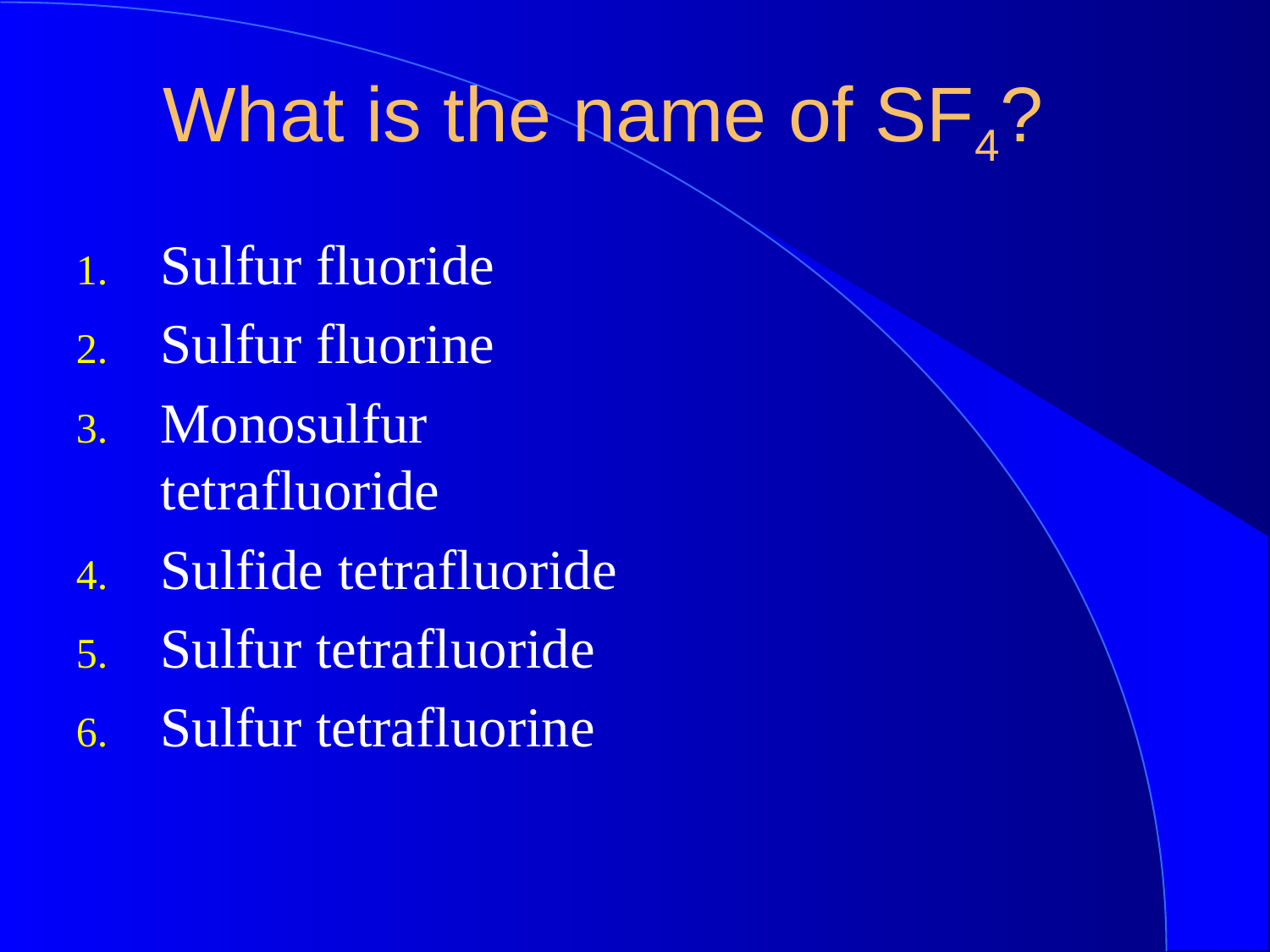

What is the name of SF4?
Sulfur fluoride
Sulfur fluorine
Monosulfur tetrafluoride
Sulfide tetrafluoride
Sulfur tetrafluoride
Sulfur tetrafluorine